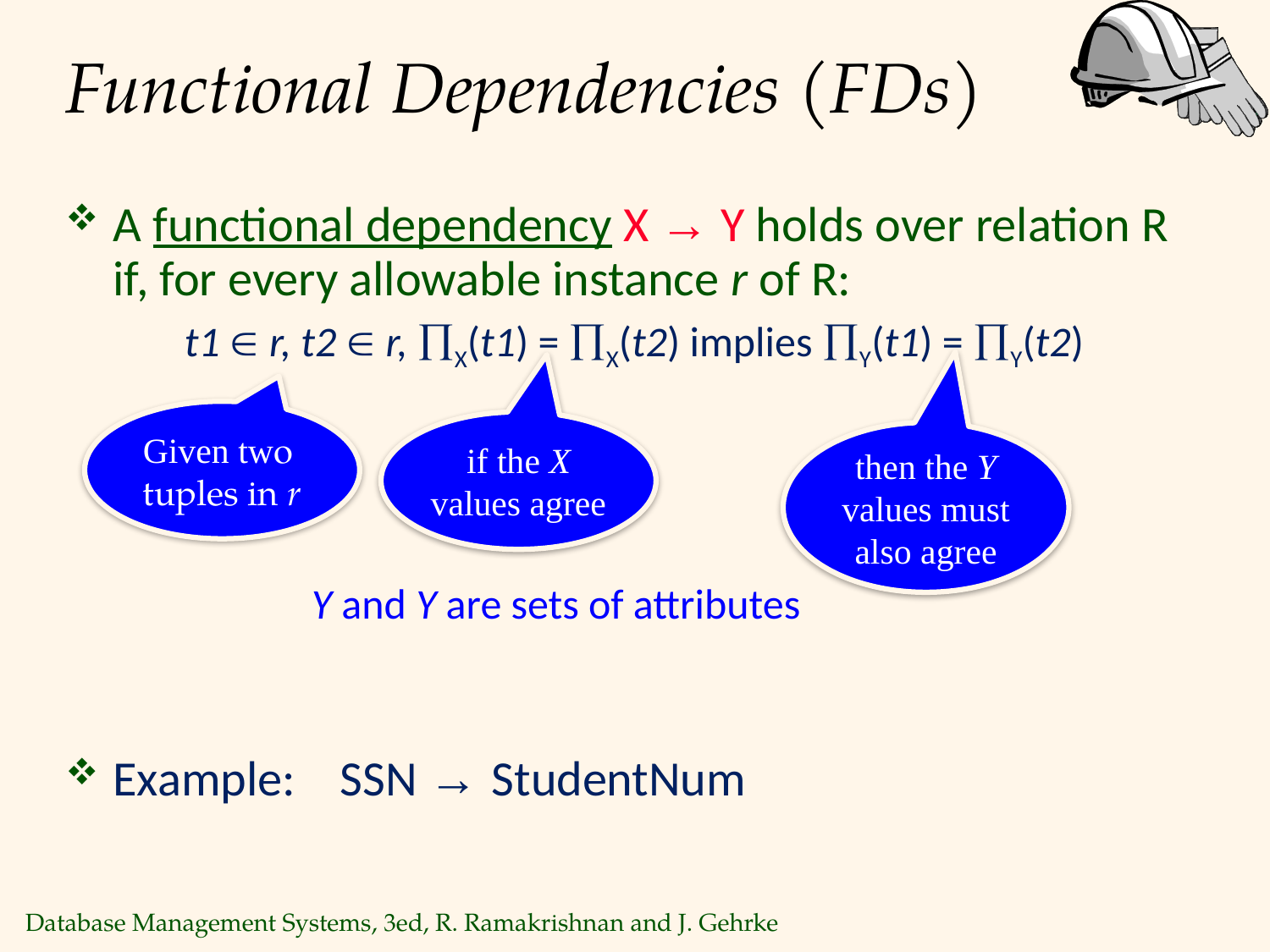

# Functional Dependencies (FDs)
A functional dependency X → Y holds over relation R if, for every allowable instance r of R:
t1 ∈ r, t2 ∈ r, ∏X(t1) = ∏X(t2) implies ∏Y(t1) = ∏Y(t2)

Example:    SSN → StudentNum
Given two tuples in r
if the X values agree
then the Y values must also agree
Y and Y are sets of attributes